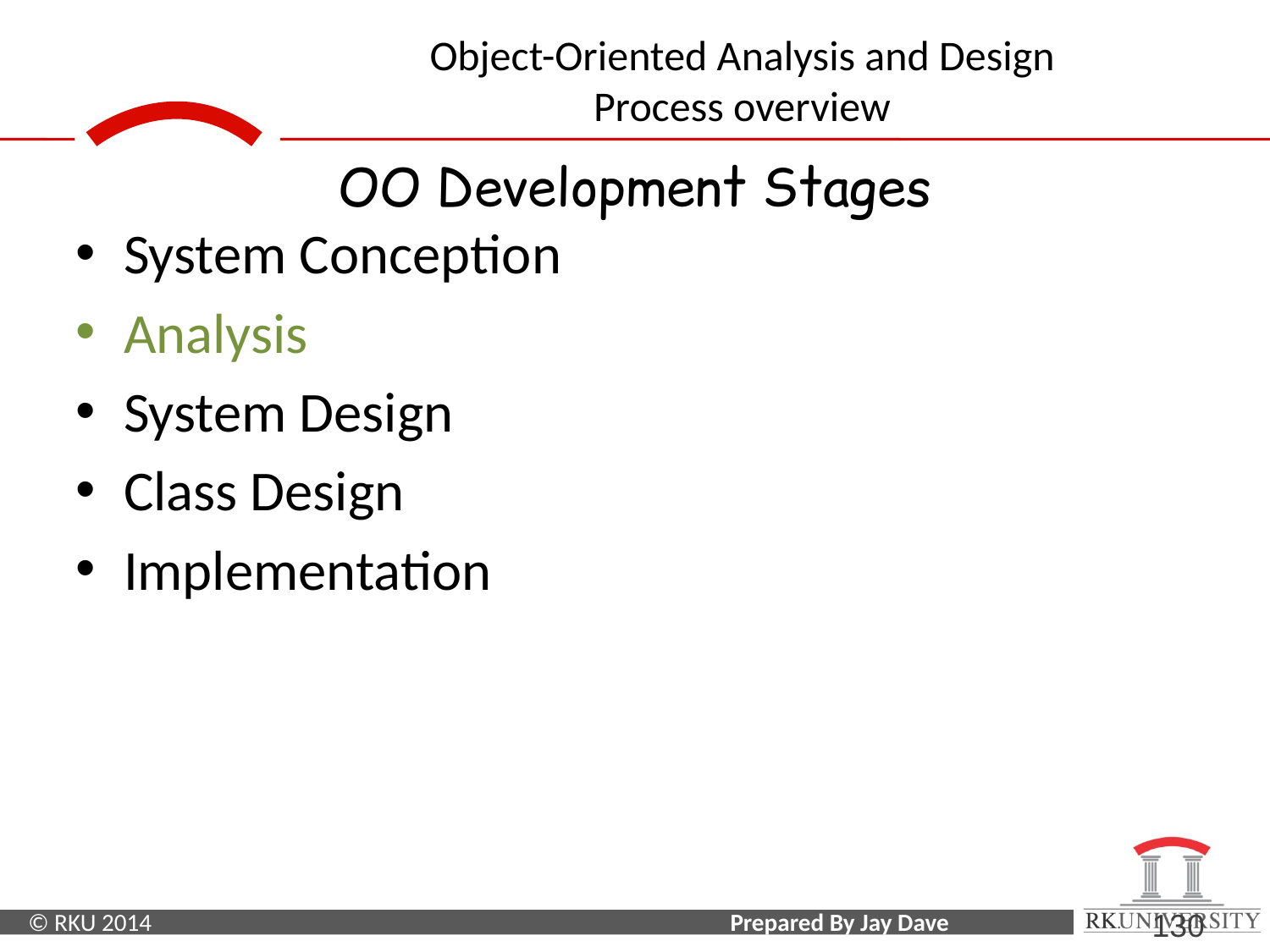

OO Development Stages
System Conception
Analysis
System Design
Class Design
Implementation
130